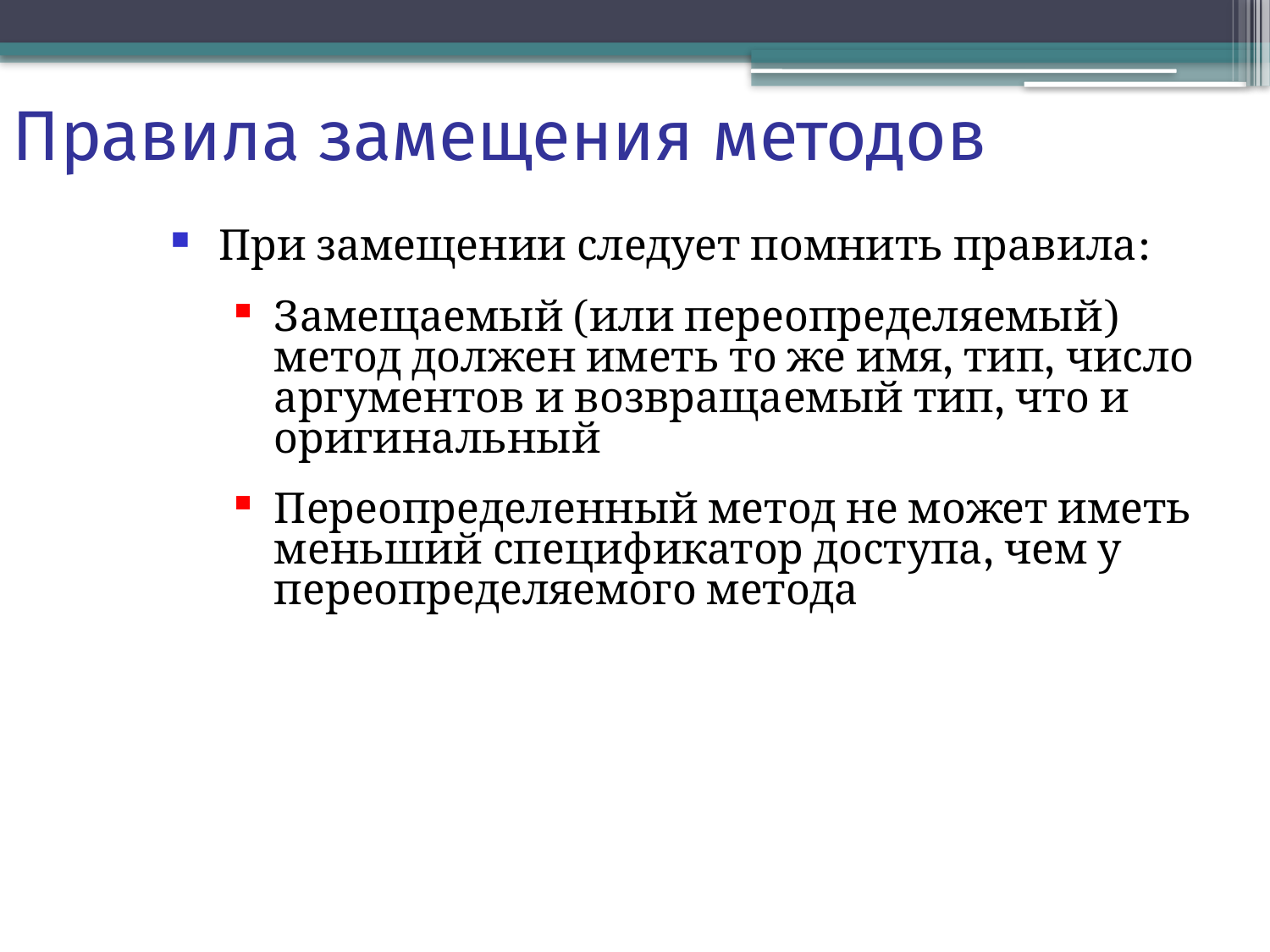

Правила замещения методов
При замещении следует помнить правила:
Замещаемый (или переопределяемый) метод должен иметь то же имя, тип, число аргументов и возвращаемый тип, что и оригинальный
Переопределенный метод не может иметь меньший спецификатор доступа, чем у переопределяемого метода